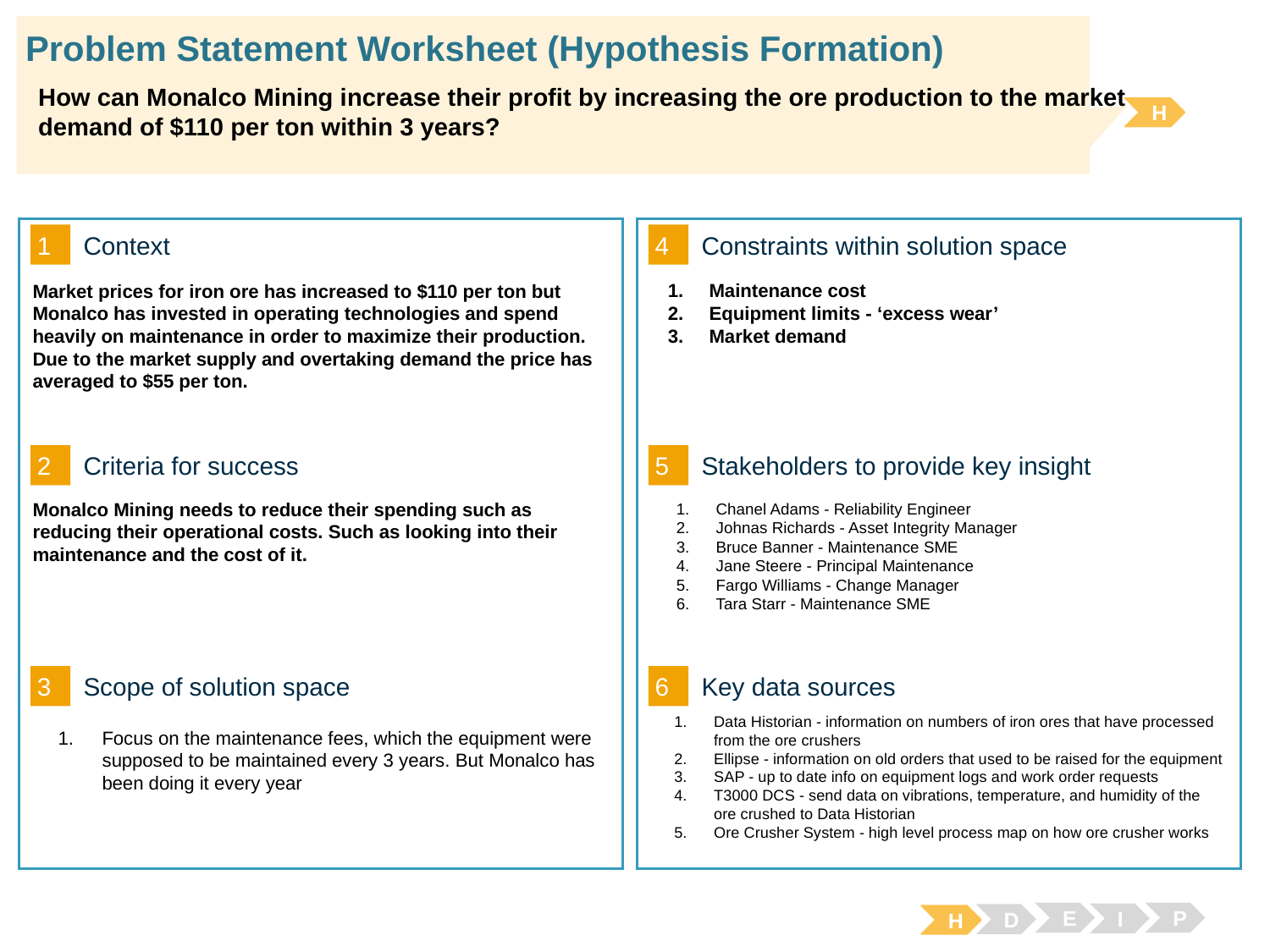

# Problem Statement Worksheet (Hypothesis Formation)
How can Monalco Mining increase their profit by increasing the ore production to the market demand of $110 per ton within 3 years?
H

1
4
Context
Constraints within solution space
Maintenance cost
Equipment limits - ‘excess wear’
Market demand
Market prices for iron ore has increased to $110 per ton but Monalco has invested in operating technologies and spend heavily on maintenance in order to maximize their production. Due to the market supply and overtaking demand the price has averaged to $55 per ton.
2
5
Criteria for success
Stakeholders to provide key insight
Monalco Mining needs to reduce their spending such as reducing their operational costs. Such as looking into their maintenance and the cost of it.
Chanel Adams - Reliability Engineer
Johnas Richards - Asset Integrity Manager
Bruce Banner - Maintenance SME
Jane Steere - Principal Maintenance
Fargo Williams - Change Manager
Tara Starr - Maintenance SME
3
6
Key data sources
Scope of solution space
Data Historian - information on numbers of iron ores that have processed from the ore crushers
Ellipse - information on old orders that used to be raised for the equipment
SAP - up to date info on equipment logs and work order requests
T3000 DCS - send data on vibrations, temperature, and humidity of the ore crushed to Data Historian
Ore Crusher System - high level process map on how ore crusher works
Focus on the maintenance fees, which the equipment were supposed to be maintained every 3 years. But Monalco has been doing it every year

E
P
I
D
H